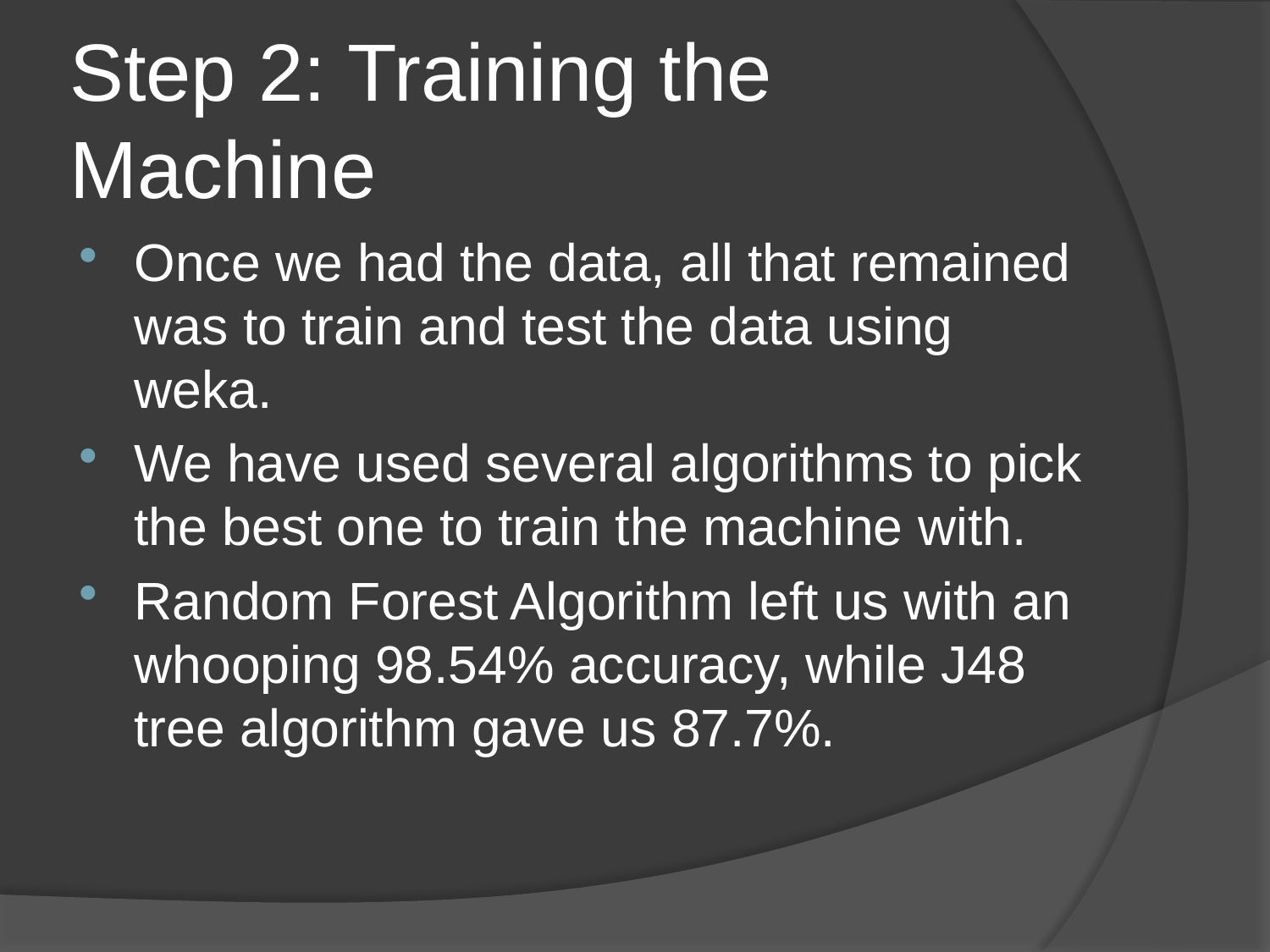

# Step 2: Training the Machine
Once we had the data, all that remained was to train and test the data using weka.
We have used several algorithms to pick the best one to train the machine with.
Random Forest Algorithm left us with an whooping 98.54% accuracy, while J48 tree algorithm gave us 87.7%.